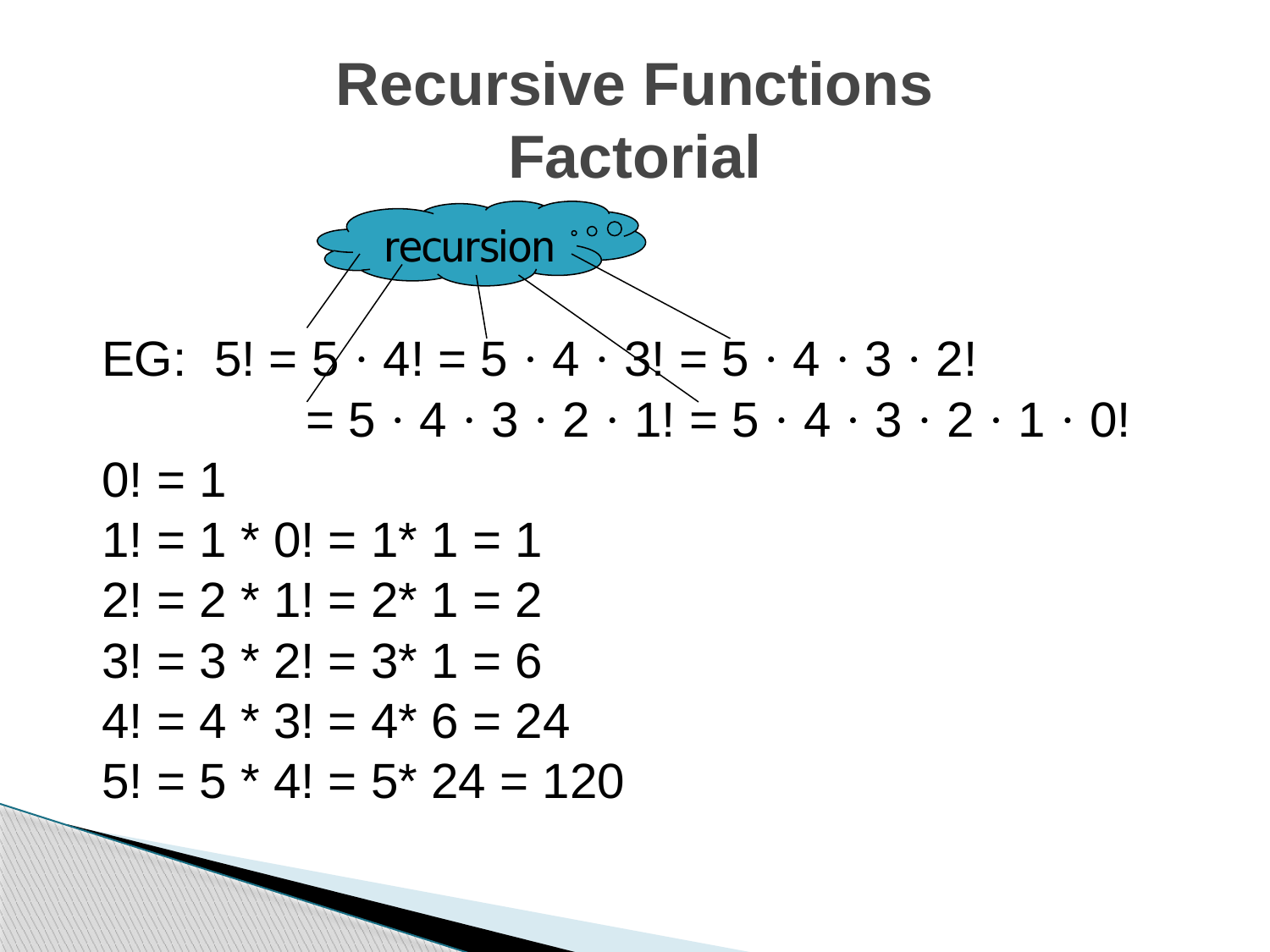

# Recursive Functions Factorial

EG:  5! = 5 · 4! = 5 · 4 · 3! = 5 · 4 · 3 · 2!
		   = 5 · 4 · 3 · 2 · 1! = 5 · 4 · 3 · 2 · 1 · 0!
0! = 1
1! = 1 * 0! = 1* 1 = 1
2! = 2 * 1! = 2* 1 = 2
3! = 3 * 2! = 3* 1 = 6
4! = 4 * 3! = 4* 6 = 24
5! = 5 * 4! = 5* 24 = 120

recursion